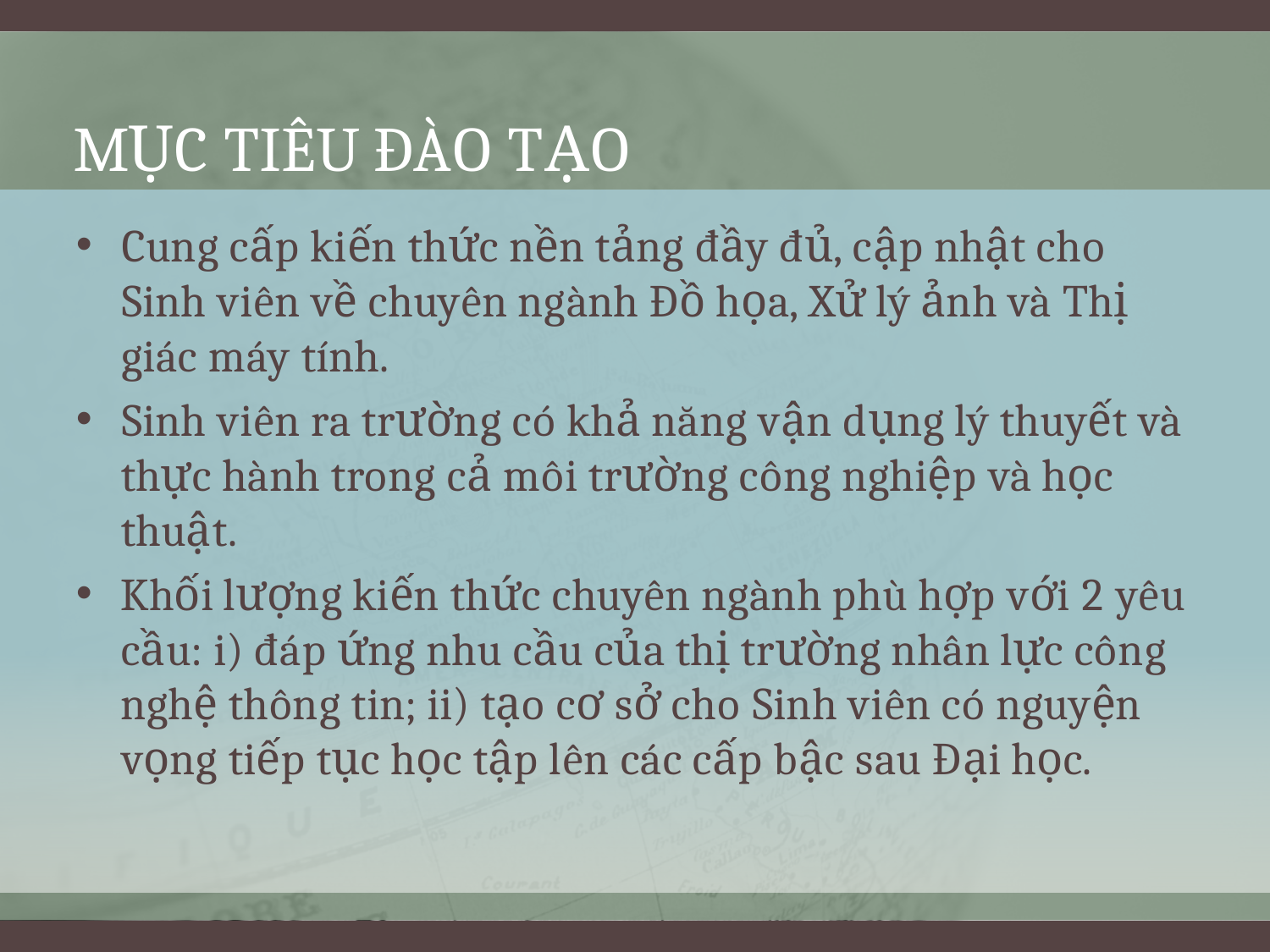

# Mục tiêu đào tạo
Cung cấp kiến thức nền tảng đầy đủ, cập nhật cho Sinh viên về chuyên ngành Đồ họa, Xử lý ảnh và Thị giác máy tính.
Sinh viên ra trường có khả năng vận dụng lý thuyết và thực hành trong cả môi trường công nghiệp và học thuật.
Khối lượng kiến thức chuyên ngành phù hợp với 2 yêu cầu: i) đáp ứng nhu cầu của thị trường nhân lực công nghệ thông tin; ii) tạo cơ sở cho Sinh viên có nguyện vọng tiếp tục học tập lên các cấp bậc sau Đại học.